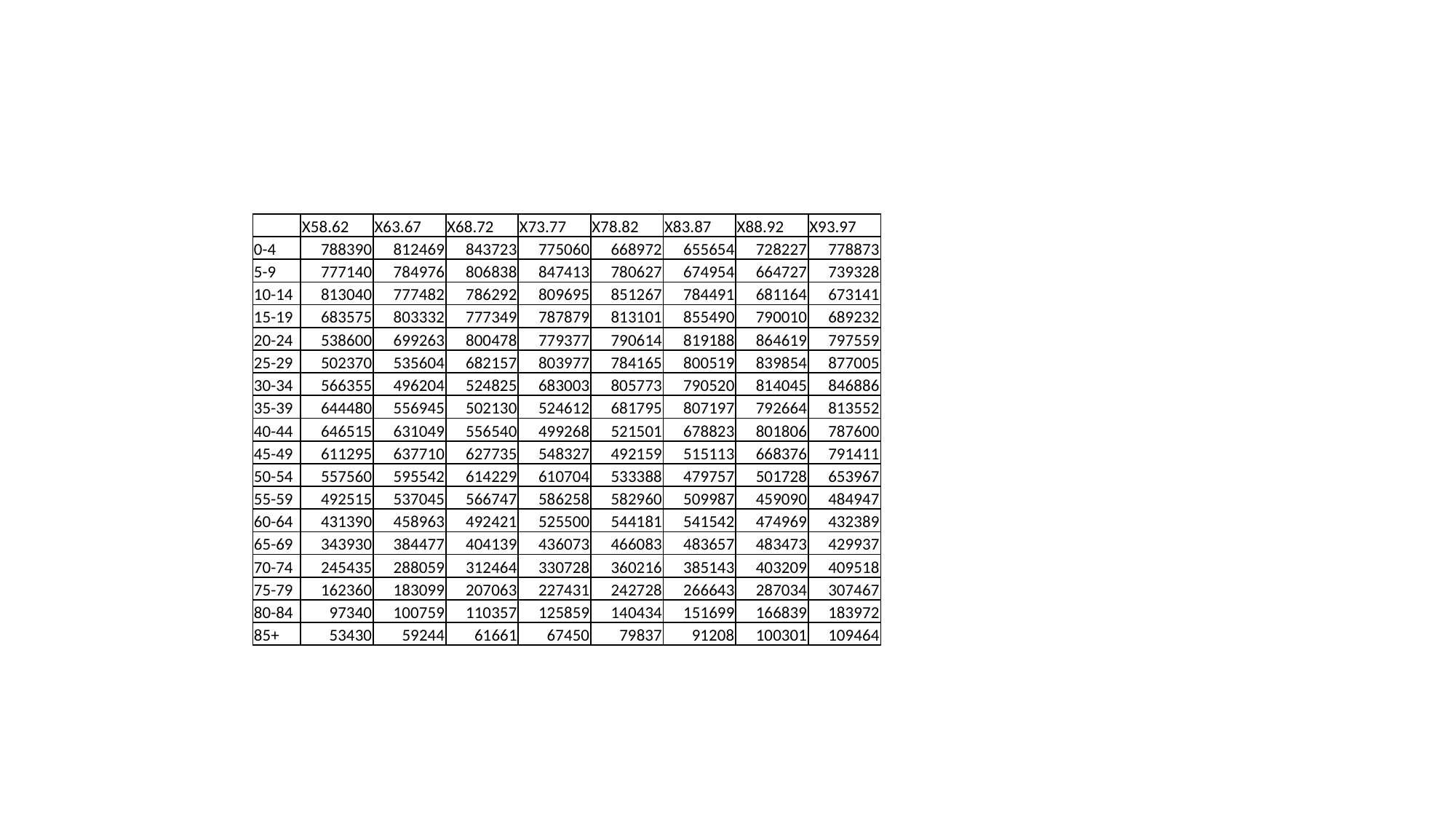

#
|  | X58.62 | X63.67 | X68.72 | X73.77 | X78.82 | X83.87 | X88.92 | X93.97 |
| --- | --- | --- | --- | --- | --- | --- | --- | --- |
| 0-4 | 788390 | 812469 | 843723 | 775060 | 668972 | 655654 | 728227 | 778873 |
| 5-9 | 777140 | 784976 | 806838 | 847413 | 780627 | 674954 | 664727 | 739328 |
| 10-14 | 813040 | 777482 | 786292 | 809695 | 851267 | 784491 | 681164 | 673141 |
| 15-19 | 683575 | 803332 | 777349 | 787879 | 813101 | 855490 | 790010 | 689232 |
| 20-24 | 538600 | 699263 | 800478 | 779377 | 790614 | 819188 | 864619 | 797559 |
| 25-29 | 502370 | 535604 | 682157 | 803977 | 784165 | 800519 | 839854 | 877005 |
| 30-34 | 566355 | 496204 | 524825 | 683003 | 805773 | 790520 | 814045 | 846886 |
| 35-39 | 644480 | 556945 | 502130 | 524612 | 681795 | 807197 | 792664 | 813552 |
| 40-44 | 646515 | 631049 | 556540 | 499268 | 521501 | 678823 | 801806 | 787600 |
| 45-49 | 611295 | 637710 | 627735 | 548327 | 492159 | 515113 | 668376 | 791411 |
| 50-54 | 557560 | 595542 | 614229 | 610704 | 533388 | 479757 | 501728 | 653967 |
| 55-59 | 492515 | 537045 | 566747 | 586258 | 582960 | 509987 | 459090 | 484947 |
| 60-64 | 431390 | 458963 | 492421 | 525500 | 544181 | 541542 | 474969 | 432389 |
| 65-69 | 343930 | 384477 | 404139 | 436073 | 466083 | 483657 | 483473 | 429937 |
| 70-74 | 245435 | 288059 | 312464 | 330728 | 360216 | 385143 | 403209 | 409518 |
| 75-79 | 162360 | 183099 | 207063 | 227431 | 242728 | 266643 | 287034 | 307467 |
| 80-84 | 97340 | 100759 | 110357 | 125859 | 140434 | 151699 | 166839 | 183972 |
| 85+ | 53430 | 59244 | 61661 | 67450 | 79837 | 91208 | 100301 | 109464 |